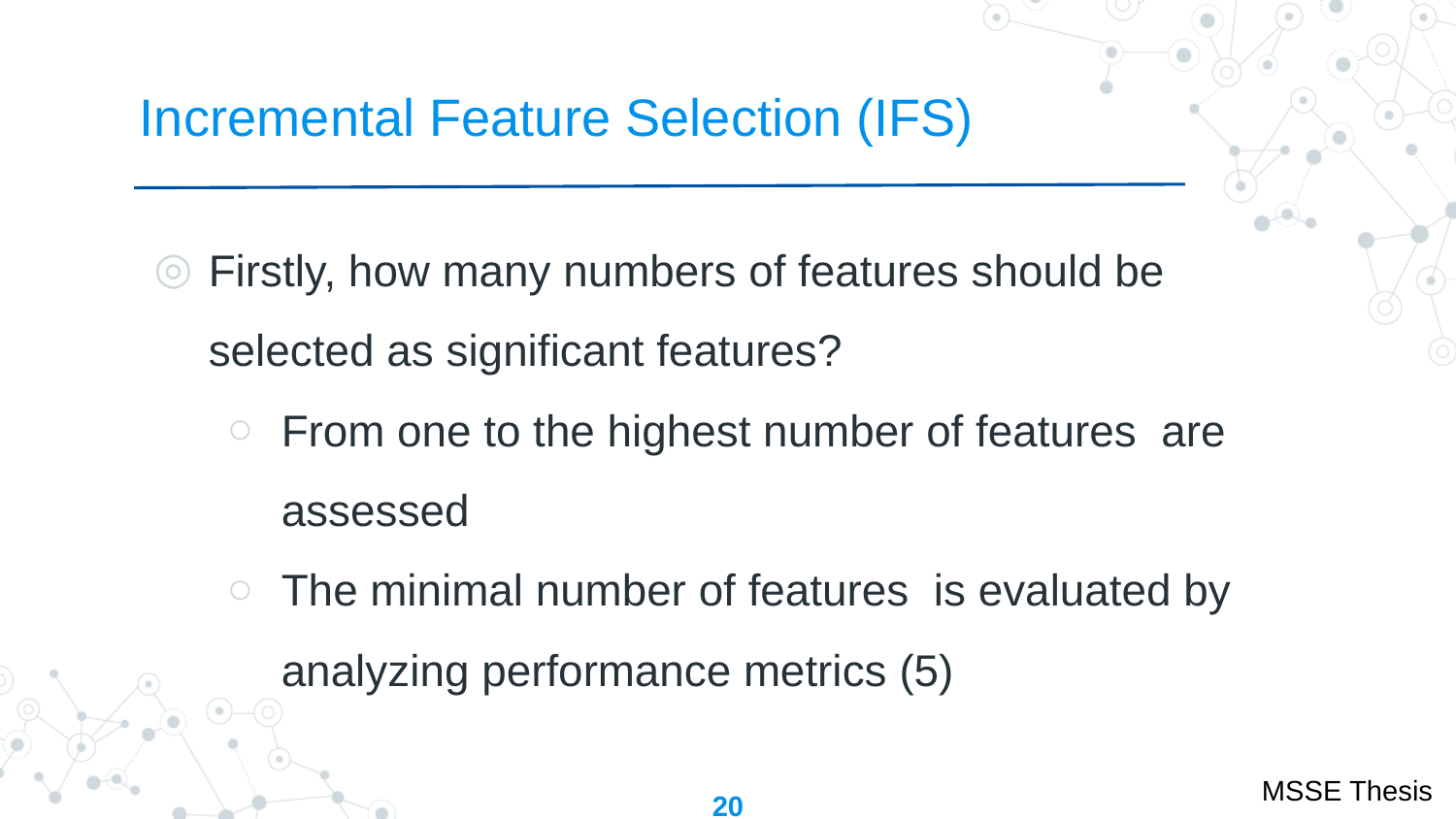

# Incremental Feature Selection (IFS)
Firstly, how many numbers of features should be selected as significant features?
From one to the highest number of features  are assessed
The minimal number of features  is evaluated by analyzing performance metrics (5)

20